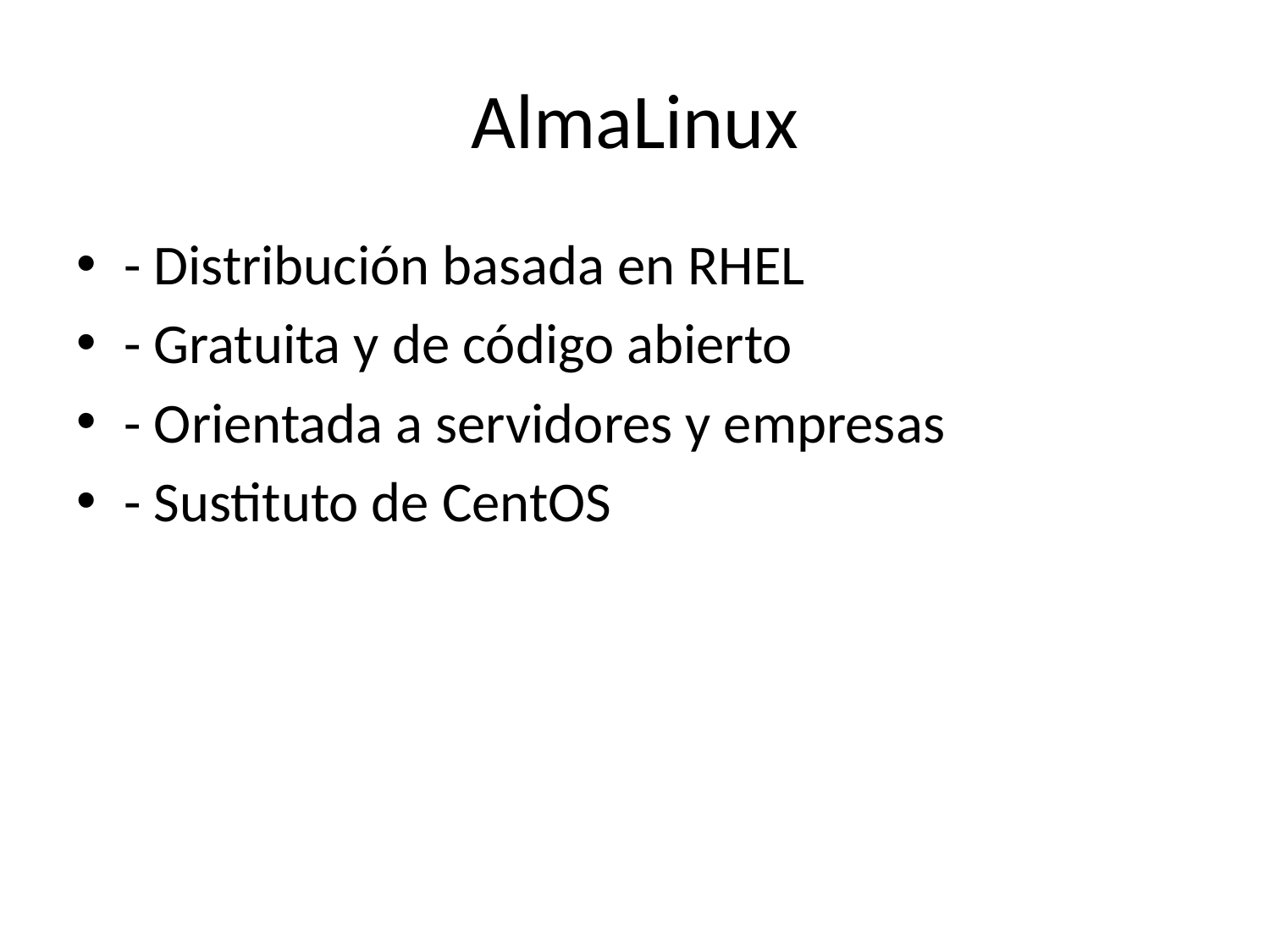

# AlmaLinux
- Distribución basada en RHEL
- Gratuita y de código abierto
- Orientada a servidores y empresas
- Sustituto de CentOS